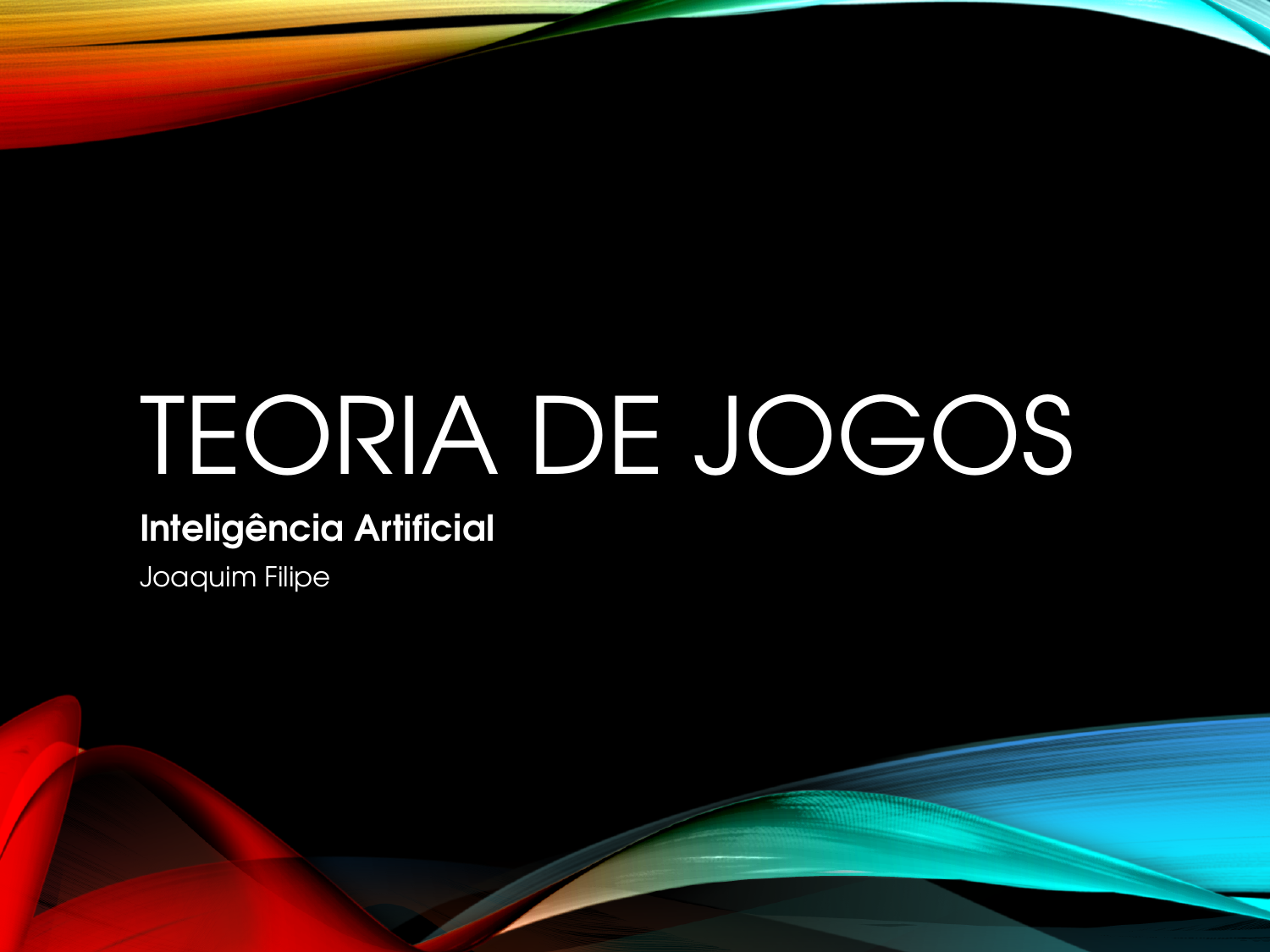

# Teoria de jogos
Inteligência Artificial
Joaquim Filipe